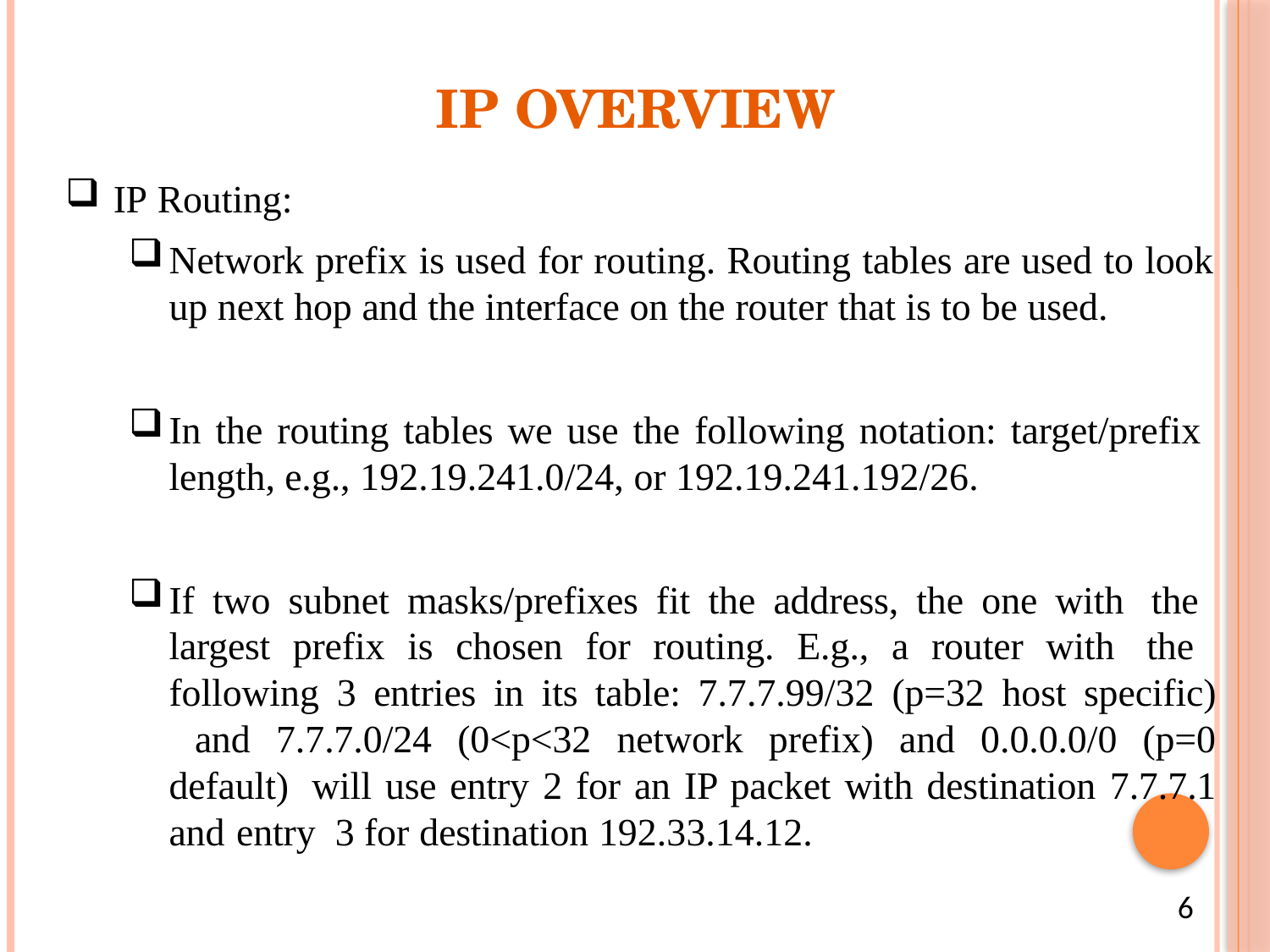

# IP Overview
IP Routing:
Network prefix is used for routing. Routing tables are used to look
up next hop and the interface on the router that is to be used.

In the routing tables we use the following notation: target/prefix  length, e.g., 192.19.241.0/24, or 192.19.241.192/26.

If two subnet masks/prefixes fit the address, the one with the  largest prefix is chosen for routing. E.g., a router with the  following 3 entries in its table: 7.7.7.99/32 (p=32 host specific)  and 7.7.7.0/24 (0<p<32 network prefix) and 0.0.0.0/0 (p=0 default)  will use entry 2 for an IP packet with destination 7.7.7.1 and entry  3 for destination 192.33.14.12.
6